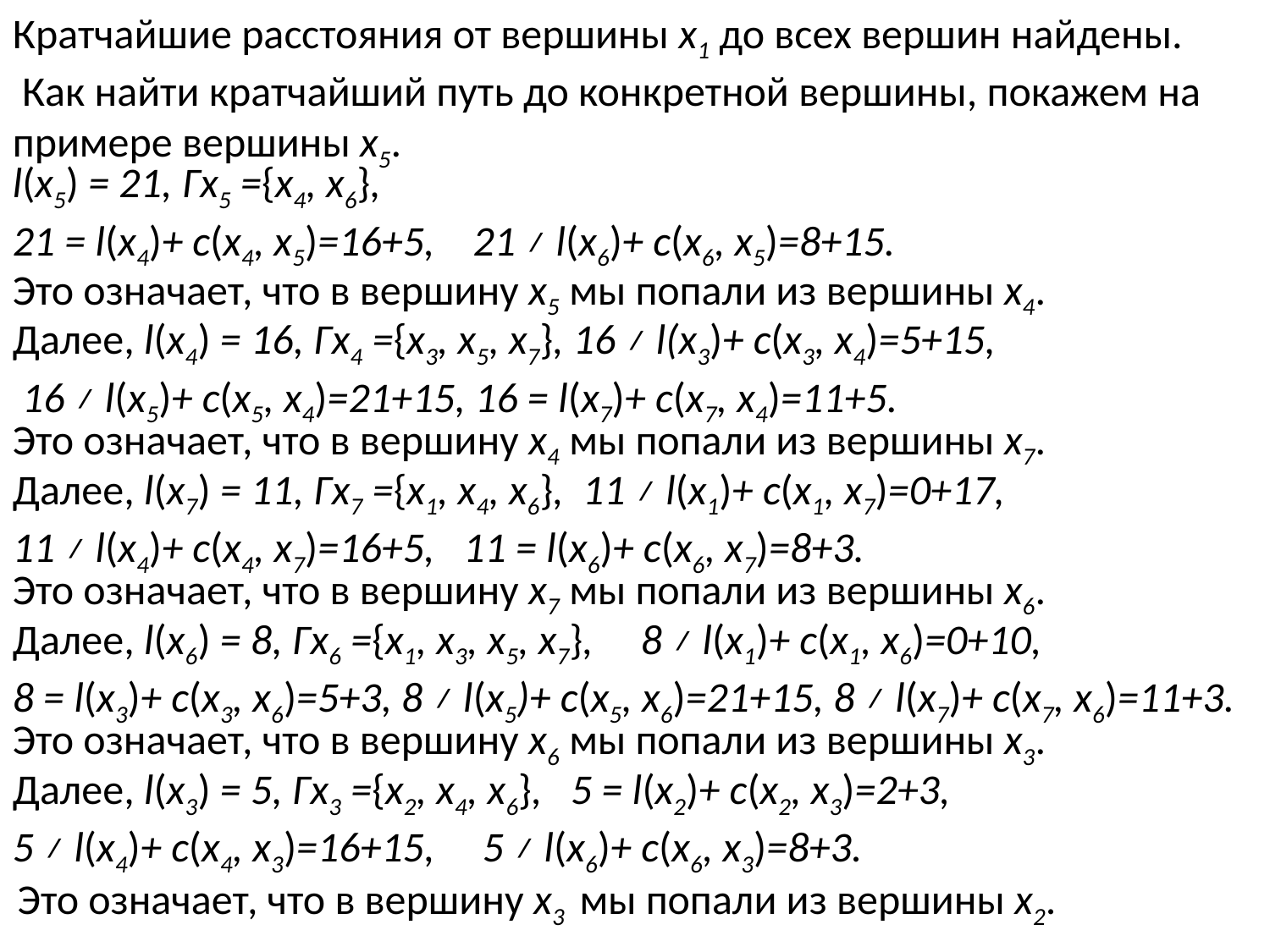

Кратчайшие расстояния от вершины x1 до всех вершин найдены.
 Как найти кратчайший путь до конкретной вершины, покажем на примере вершины x5.
l(x5) = 21, Гx5 ={x4, x6},
21 = l(x4)+ c(x4, x5)=16+5,    21 ≠ l(x6)+ c(x6, x5)=8+15.
Это означает, что в вершину x5 мы попали из вершины x4.
Далее, l(x4) = 16, Гx4 ={x3, x5, x7}, 16 ≠ l(x3)+ c(x3, x4)=5+15,
 16 ≠ l(x5)+ c(x5, x4)=21+15, 16 = l(x7)+ c(x7, x4)=11+5.
Это означает, что в вершину x4 мы попали из вершины x7.
Далее, l(x7) = 11, Гx7 ={x1, x4, x6},  11 ≠ l(x1)+ c(x1, x7)=0+17,
11 ≠ l(x4)+ c(x4, x7)=16+5,   11 = l(x6)+ c(x6, x7)=8+3.
Это означает, что в вершину x7 мы попали из вершины x6.
Далее, l(x6) = 8, Гx6 ={x1, x3, x5, x7},     8 ≠ l(x1)+ c(x1, x6)=0+10,
8 = l(x3)+ c(x3, x6)=5+3, 8 ≠ l(x5)+ c(x5, x6)=21+15, 8 ≠ l(x7)+ c(x7, x6)=11+3.
Это означает, что в вершину x6 мы попали из вершины x3.
Далее, l(x3) = 5, Гx3 ={x2, x4, x6},   5 = l(x2)+ c(x2, x3)=2+3,
5 ≠ l(x4)+ c(x4, x3)=16+15,     5 ≠ l(x6)+ c(x6, x3)=8+3.
Это означает, что в вершину x3  мы попали из вершины x2.